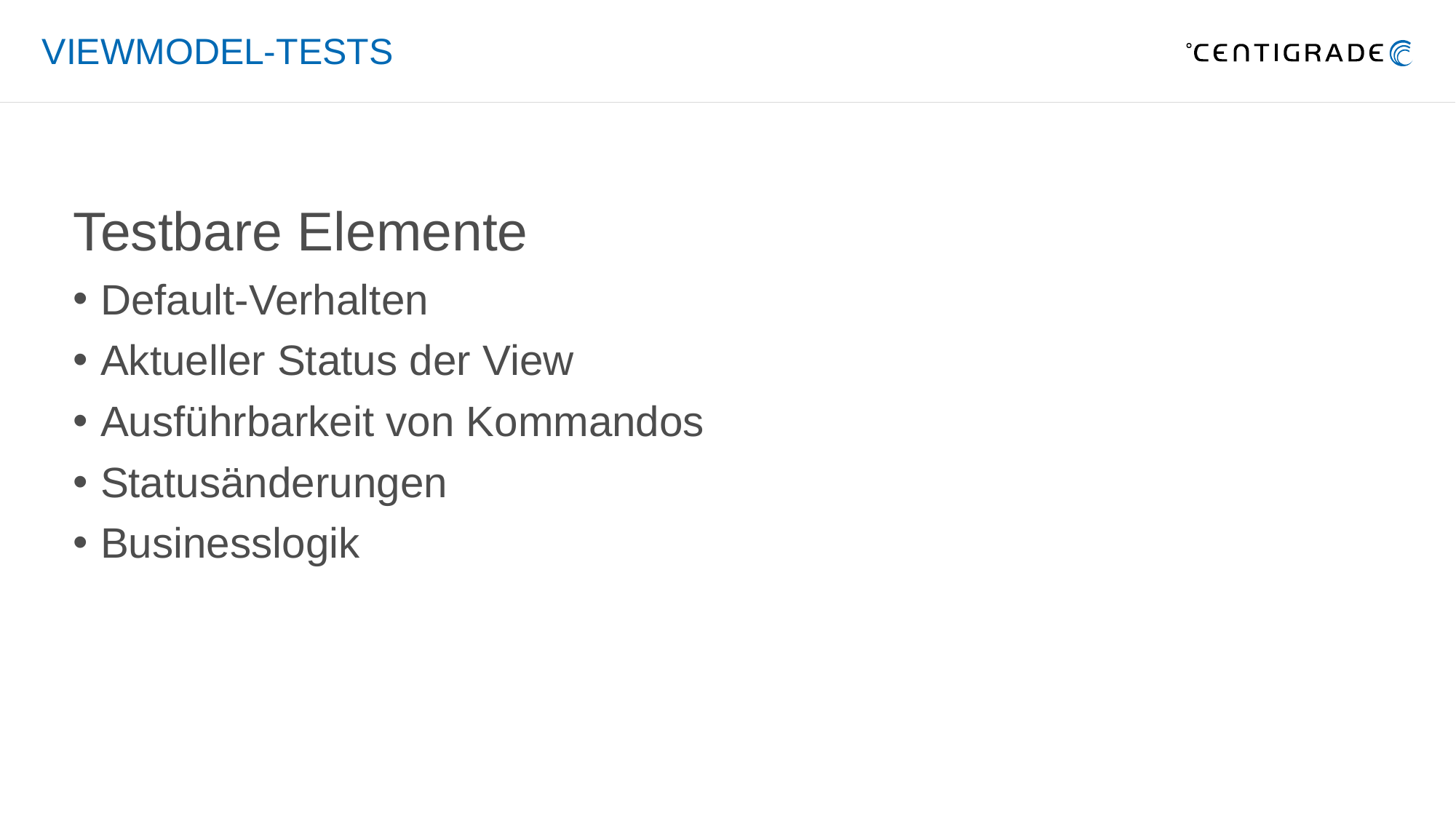

# ViewModel-Tests
Testbare Elemente
Default-Verhalten
Aktueller Status der View
Ausführbarkeit von Kommandos
Statusänderungen
Businesslogik